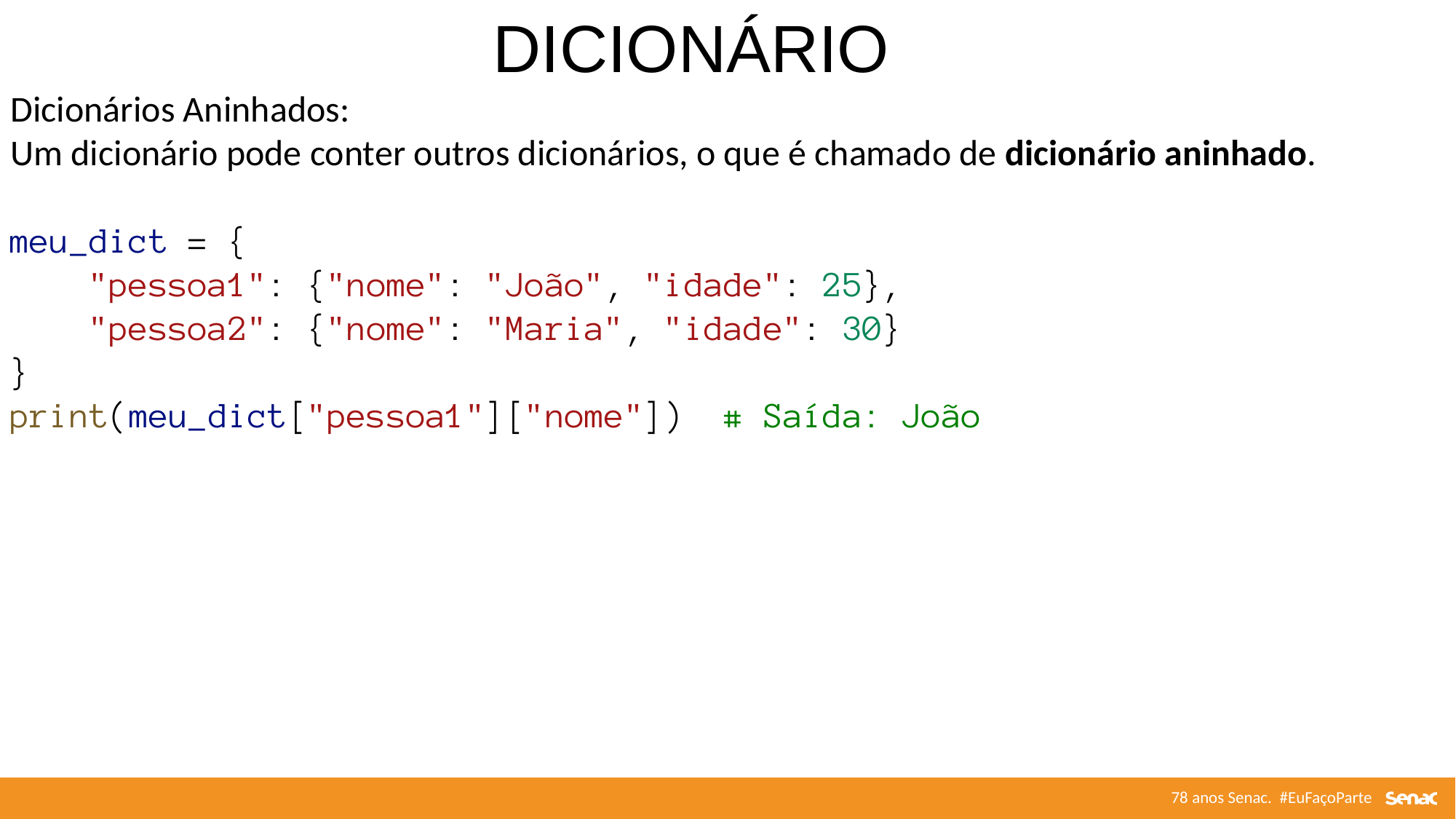

DICIONÁRIO
Dicionários Aninhados:
Um dicionário pode conter outros dicionários, o que é chamado de dicionário aninhado.

meu_dict = {
    "pessoa1": {"nome": "João", "idade": 25},
    "pessoa2": {"nome": "Maria", "idade": 30}
}
print(meu_dict["pessoa1"]["nome"])  # Saída: João